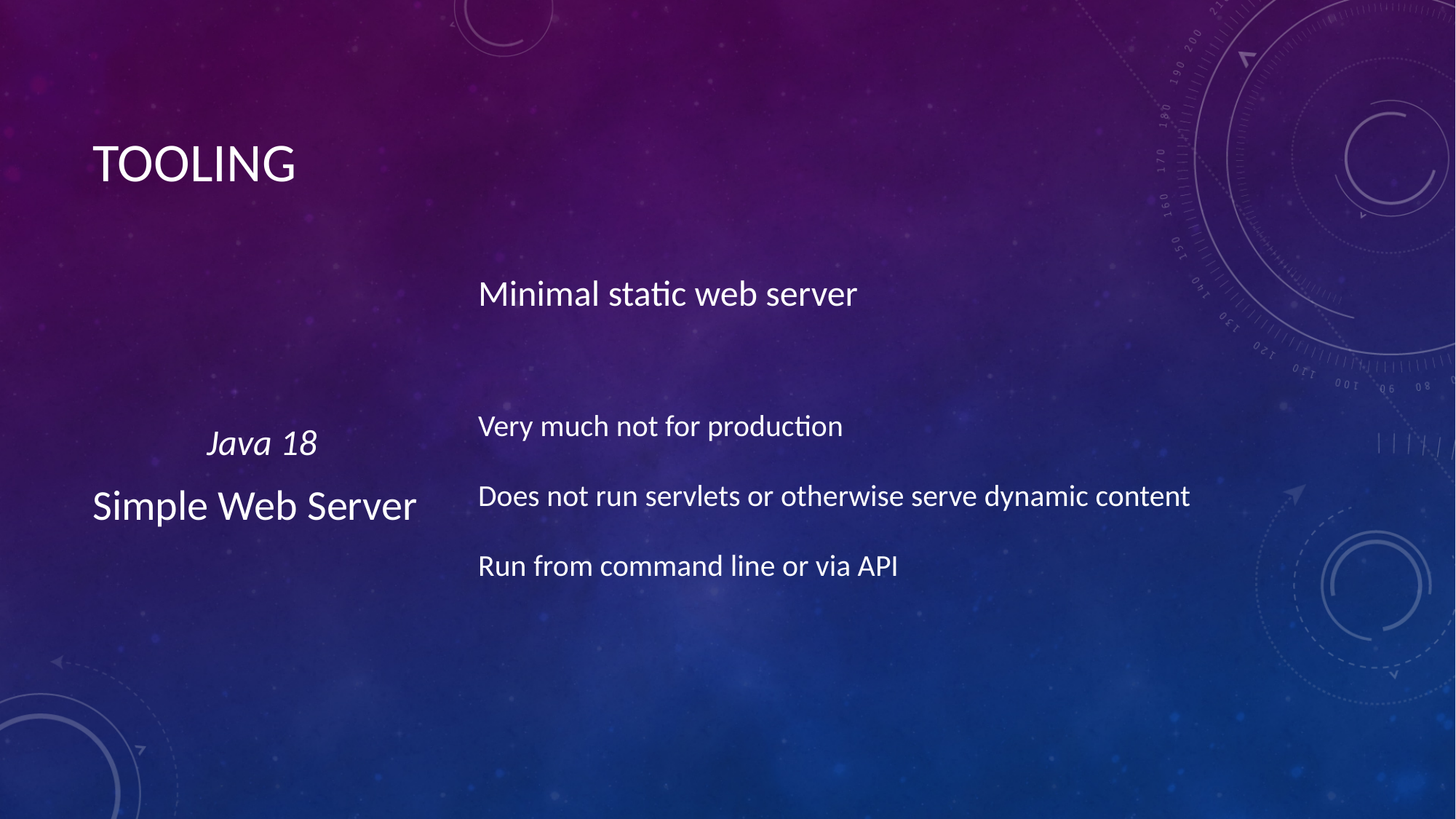

# Tooling
Java 18
Simple Web Server
Minimal static web server

Very much not for production
Does not run servlets or otherwise serve dynamic content
Run from command line or via API